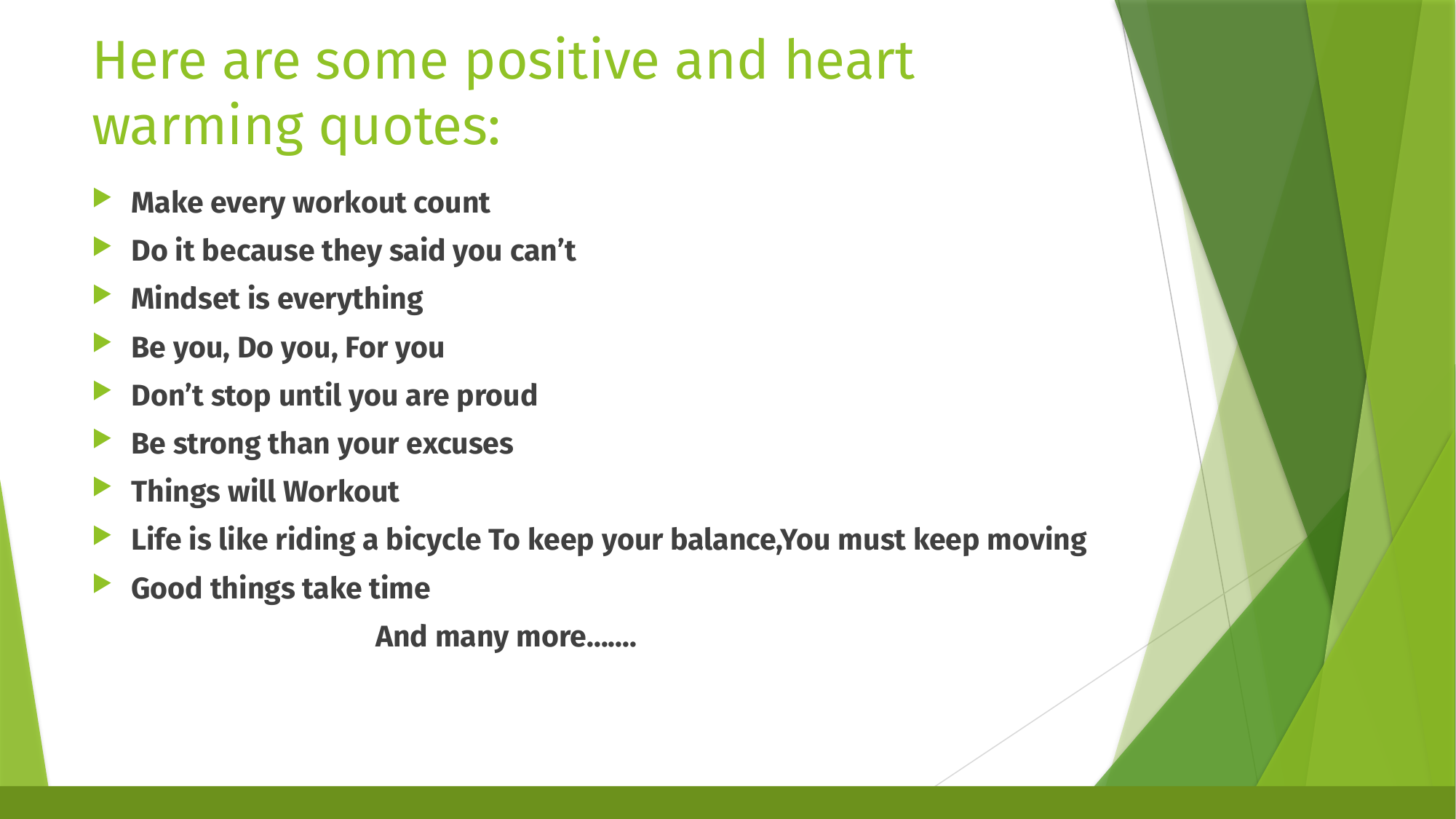

# Here are some positive and heart warming quotes:
Make every workout count
Do it because they said you can’t
Mindset is everything
Be you, Do you, For you
Don’t stop until you are proud
Be strong than your excuses
Things will Workout
Life is like riding a bicycle To keep your balance,You must keep moving
Good things take time
                                        And many more…….